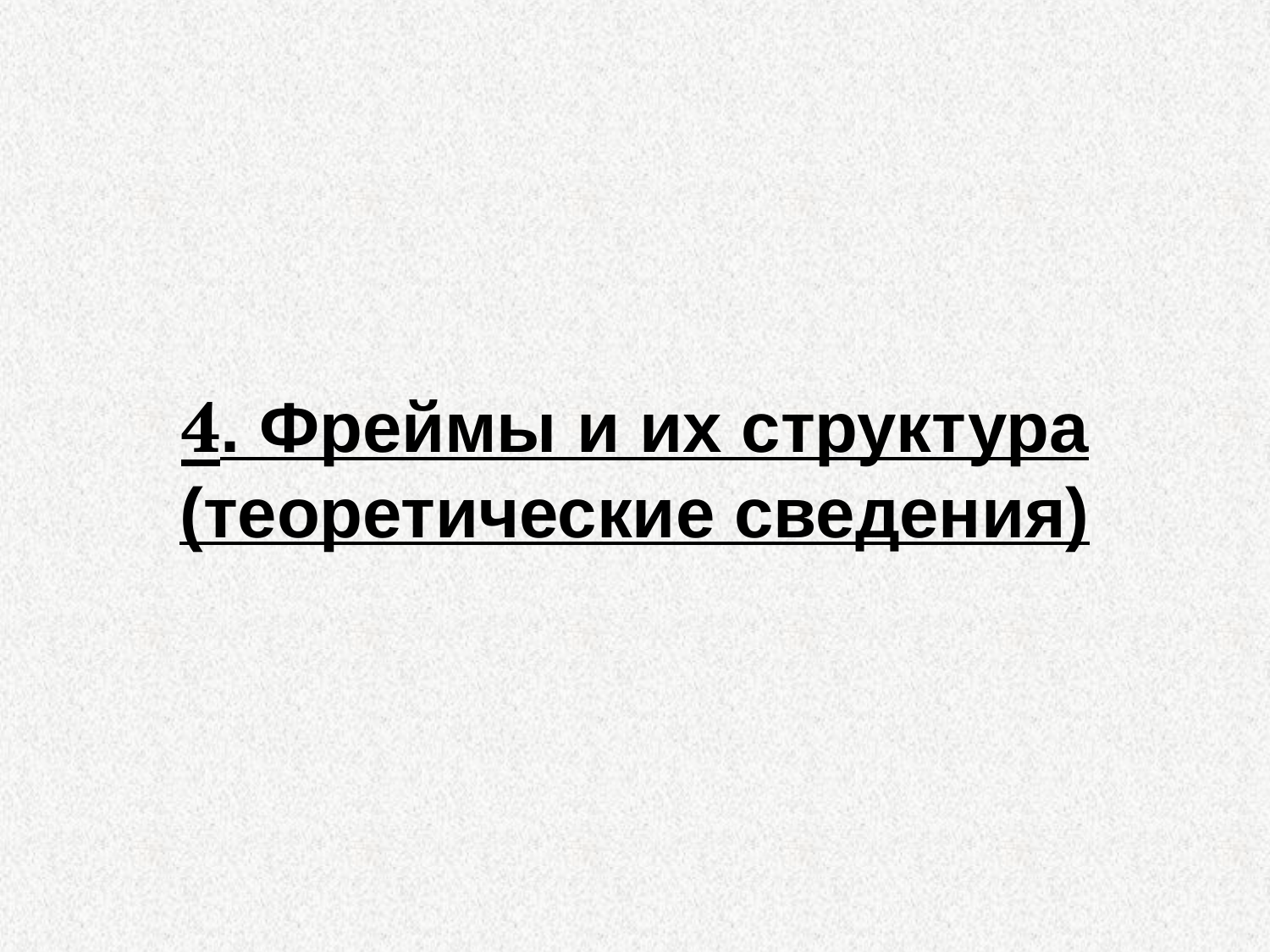

4. Фреймы и их структура (теоретические сведения)